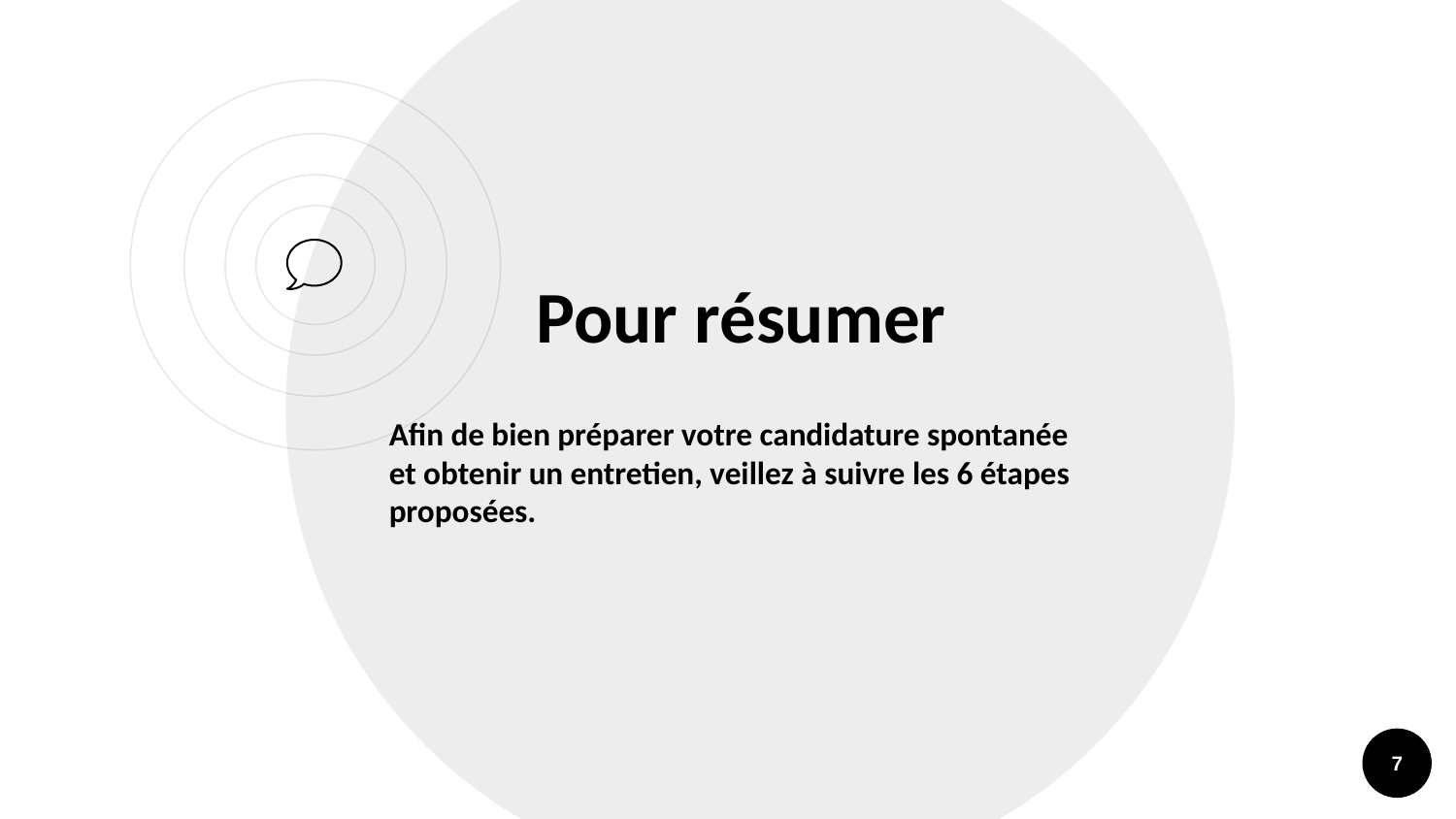

Pour résumer

Afin de bien préparer votre candidature spontanée et obtenir un entretien, veillez à suivre les 6 étapes proposées.
7